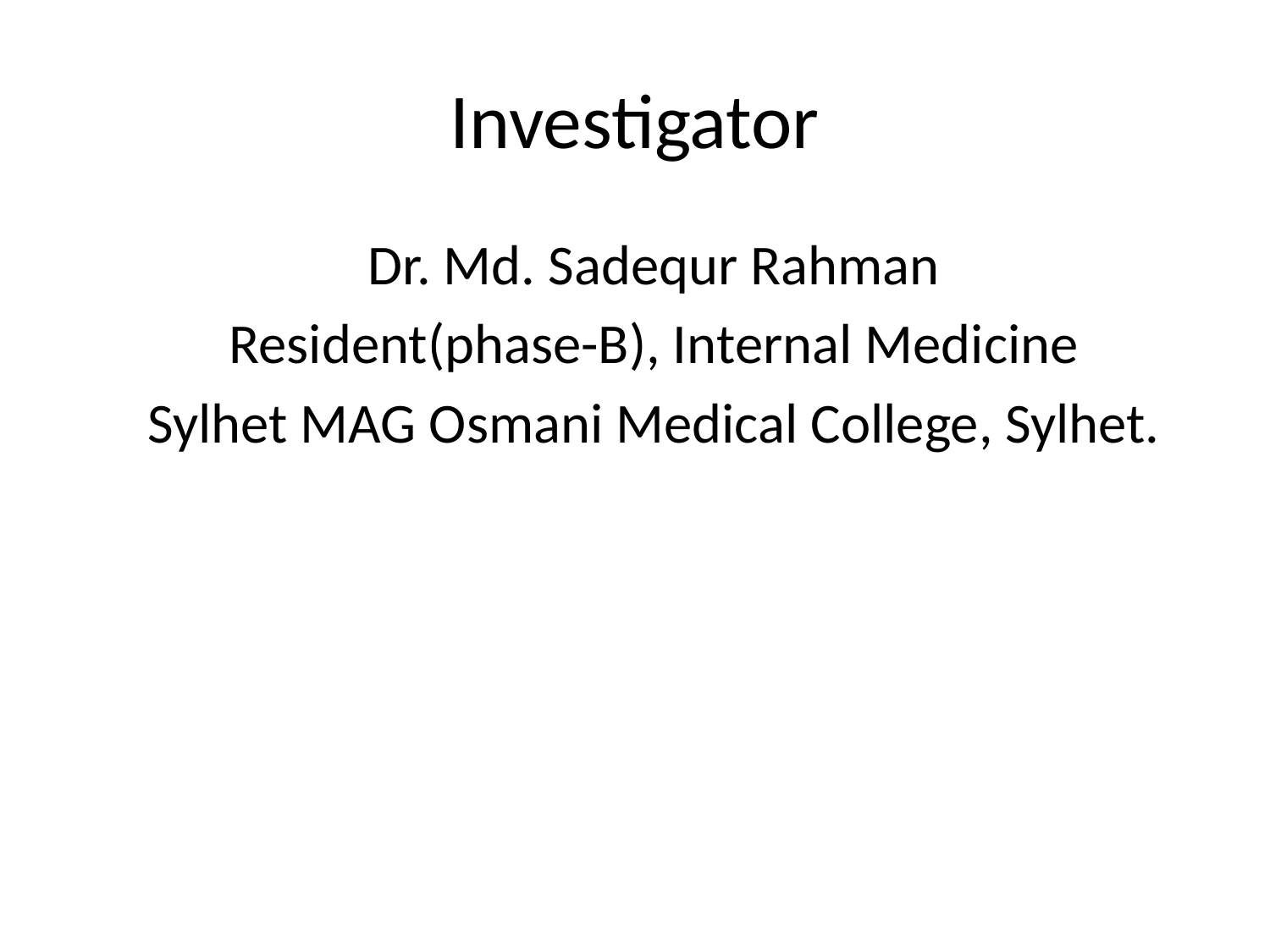

# Investigator
   Dr. Md. Sadequr Rahman
   Resident(phase-B), Internal Medicine
   Sylhet MAG Osmani Medical College, Sylhet.